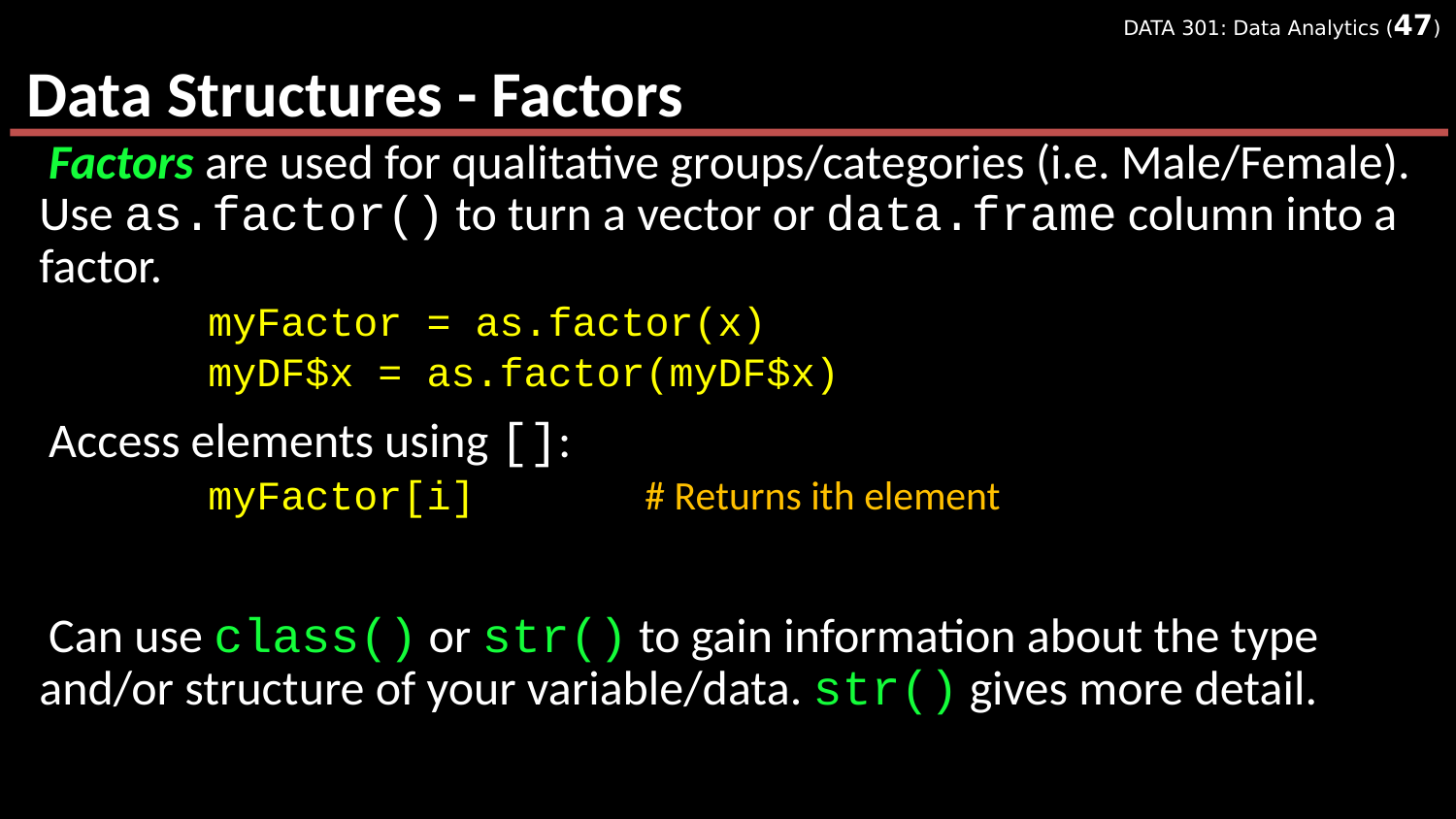

# Data Structures - Factors
Factors are used for qualitative groups/categories (i.e. Male/Female).  Use as.factor() to turn a vector or data.frame column into a factor.
	myFactor = as.factor(x)
	myDF$x = as.factor(myDF$x)
Access elements using []:
	myFactor[i]		# Returns ith element

Can use class() or str() to gain information about the type and/or structure of your variable/data. str() gives more detail.